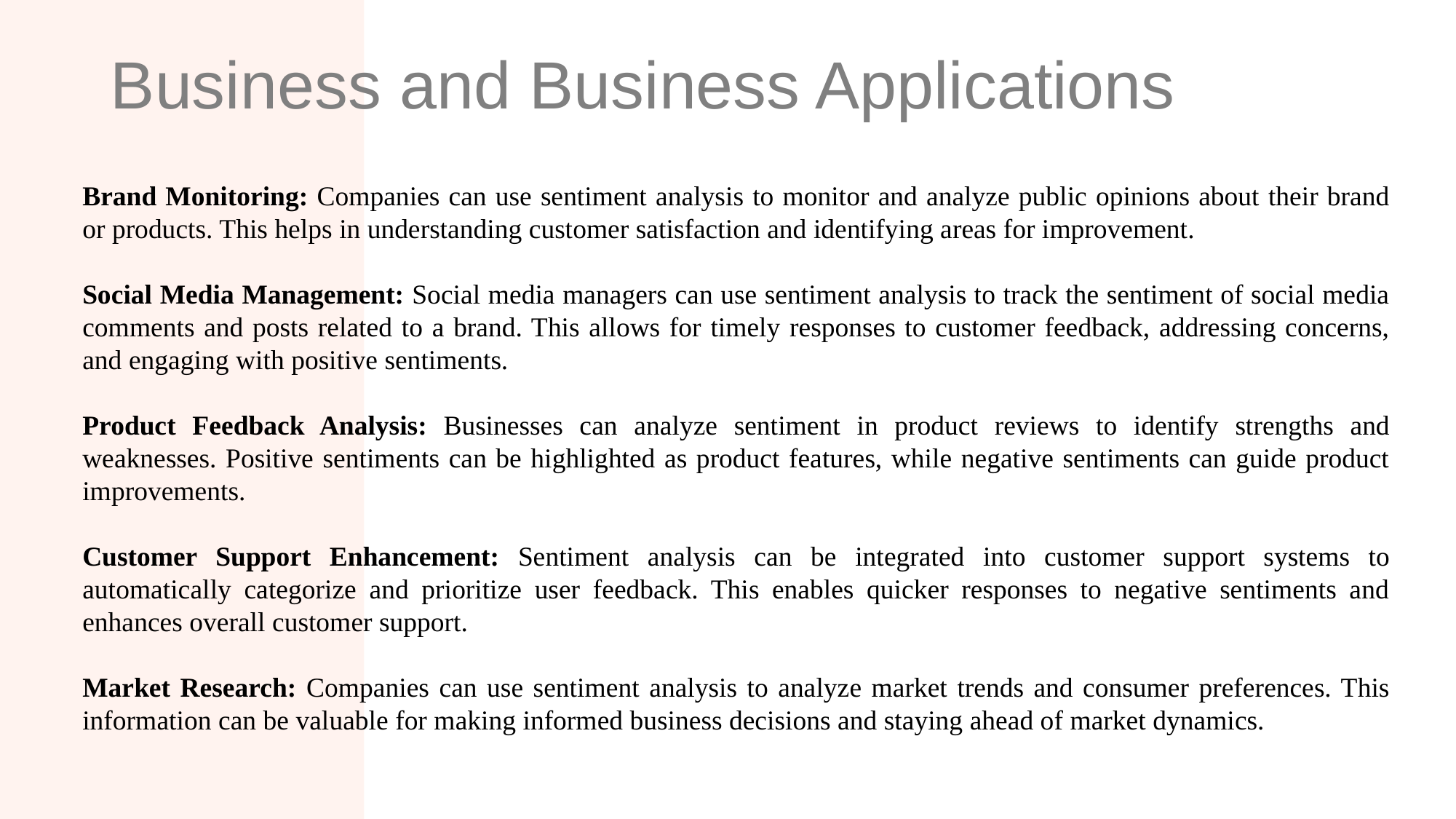

# Business and Business Applications
Brand Monitoring: Companies can use sentiment analysis to monitor and analyze public opinions about their brand or products. This helps in understanding customer satisfaction and identifying areas for improvement.

Social Media Management: Social media managers can use sentiment analysis to track the sentiment of social media comments and posts related to a brand. This allows for timely responses to customer feedback, addressing concerns, and engaging with positive sentiments.

Product Feedback Analysis: Businesses can analyze sentiment in product reviews to identify strengths and weaknesses. Positive sentiments can be highlighted as product features, while negative sentiments can guide product improvements.

Customer Support Enhancement: Sentiment analysis can be integrated into customer support systems to automatically categorize and prioritize user feedback. This enables quicker responses to negative sentiments and enhances overall customer support.

Market Research: Companies can use sentiment analysis to analyze market trends and consumer preferences. This information can be valuable for making informed business decisions and staying ahead of market dynamics.